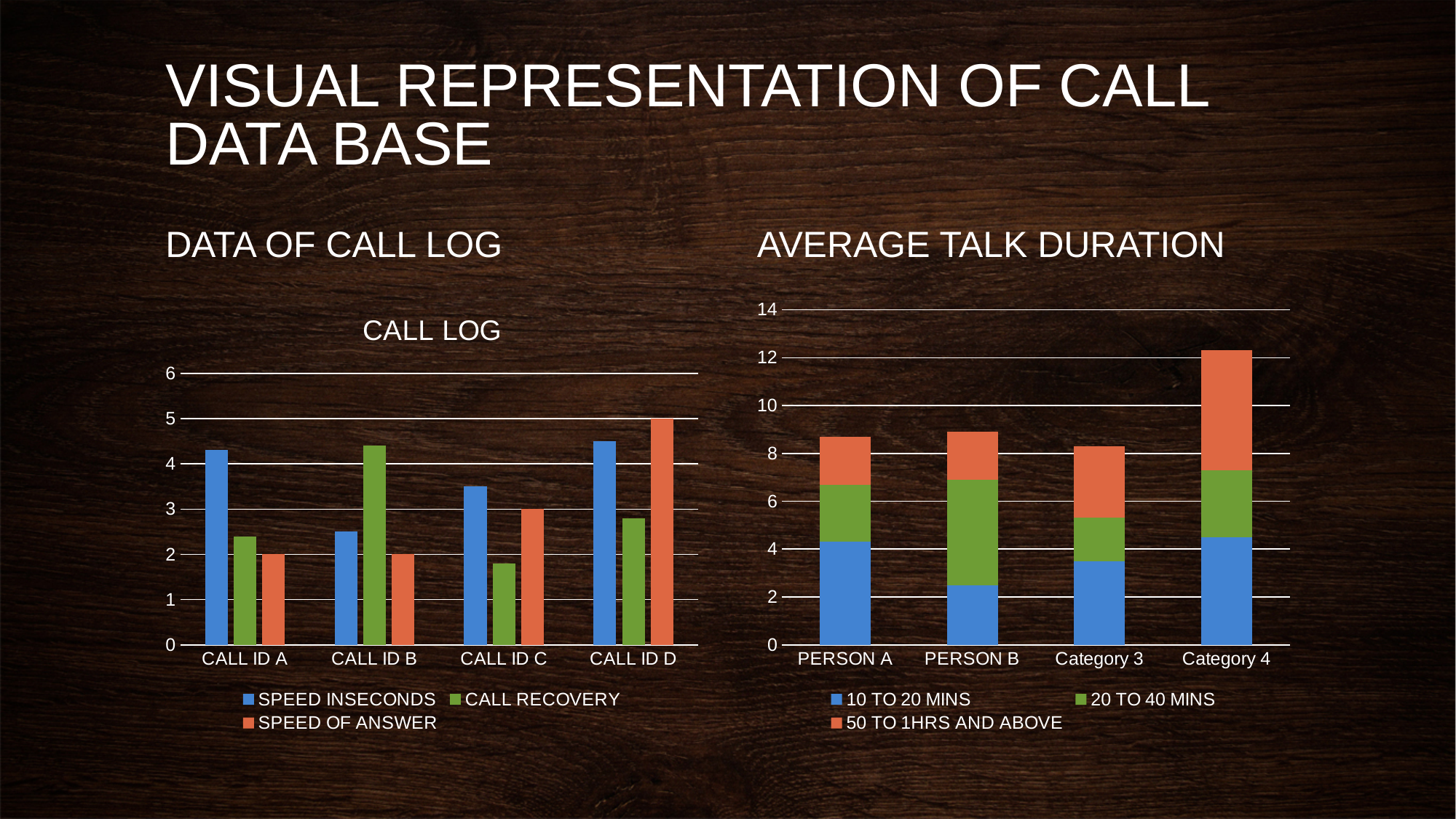

# VISUAL REPRESENTATION OF CALL DATA BASE
DATA OF CALL LOG
AVERAGE TALK DURATION

### Chart: CALL LOG

| Category | SPEED INSECONDS | CALL RECOVERY | SPEED OF ANSWER |
|---|---|---|---|
| CALL ID A | 4.3 | 2.4 | 2.0 |
| CALL ID B | 2.5 | 4.4 | 2.0 |
| CALL ID C | 3.5 | 1.8 | 3.0 |
| CALL ID D | 4.5 | 2.8 | 5.0 |

### Chart

| Category | 10 TO 20 MINS | 20 TO 40 MINS | 50 TO 1HRS AND ABOVE |
|---|---|---|---|
| PERSON A | 4.3 | 2.4 | 2.0 |
| PERSON B | 2.5 | 4.4 | 2.0 |
| Category 3 | 3.5 | 1.8 | 3.0 |
| Category 4 | 4.5 | 2.8 | 5.0 |